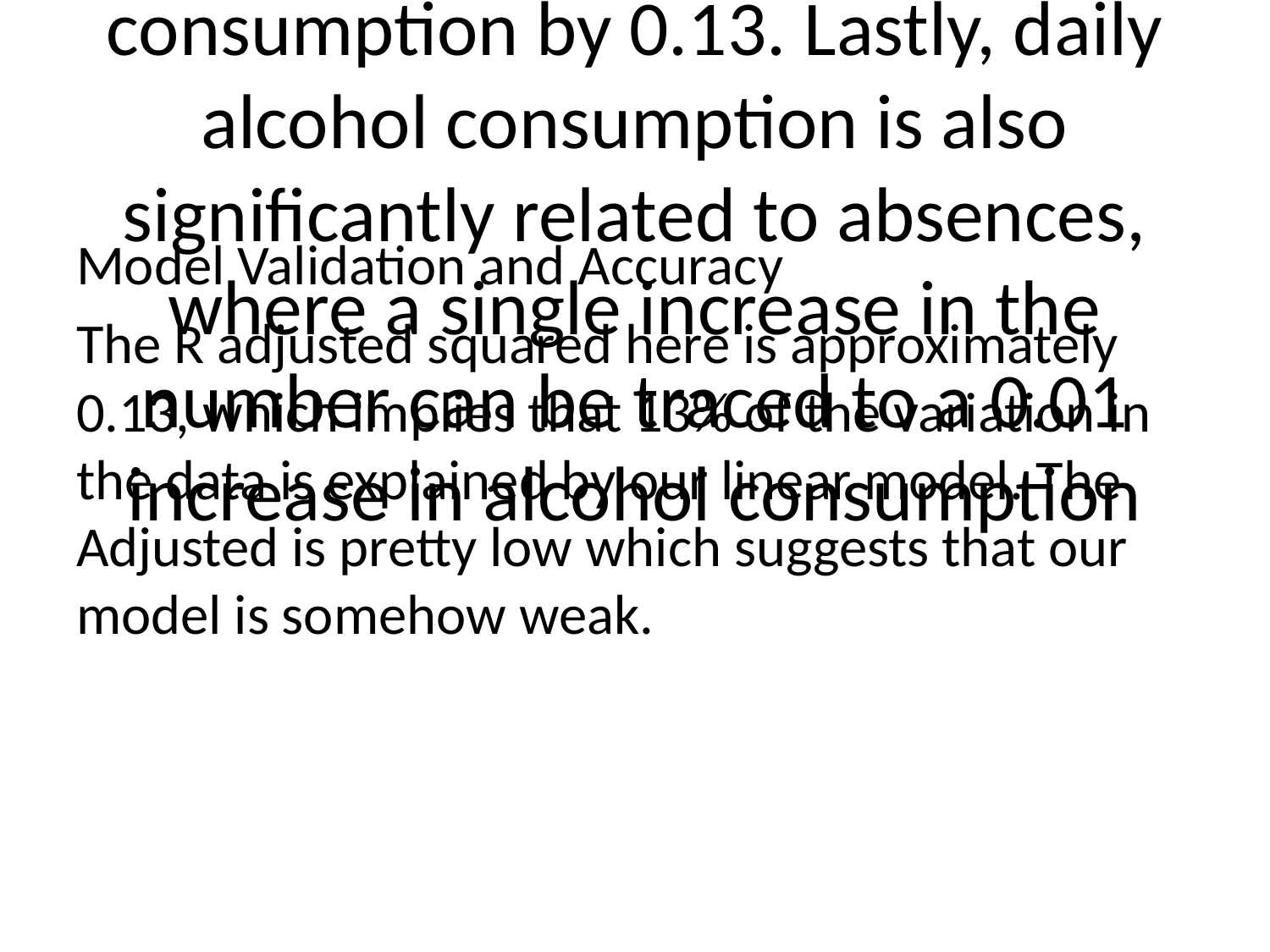

# The model’s outputs also portray how a one unit increase in freetime also increases alcohol consumption by 0.13. Lastly, daily alcohol consumption is also significantly related to absences, where a single increase in the number can be traced to a 0.01 increase in alcohol consumption
Model Validation and Accuracy
The R adjusted squared here is approximately 0.13, which implies that 13% of the variation in the data is explained by our linear model. The Adjusted is pretty low which suggests that our model is somehow weak.